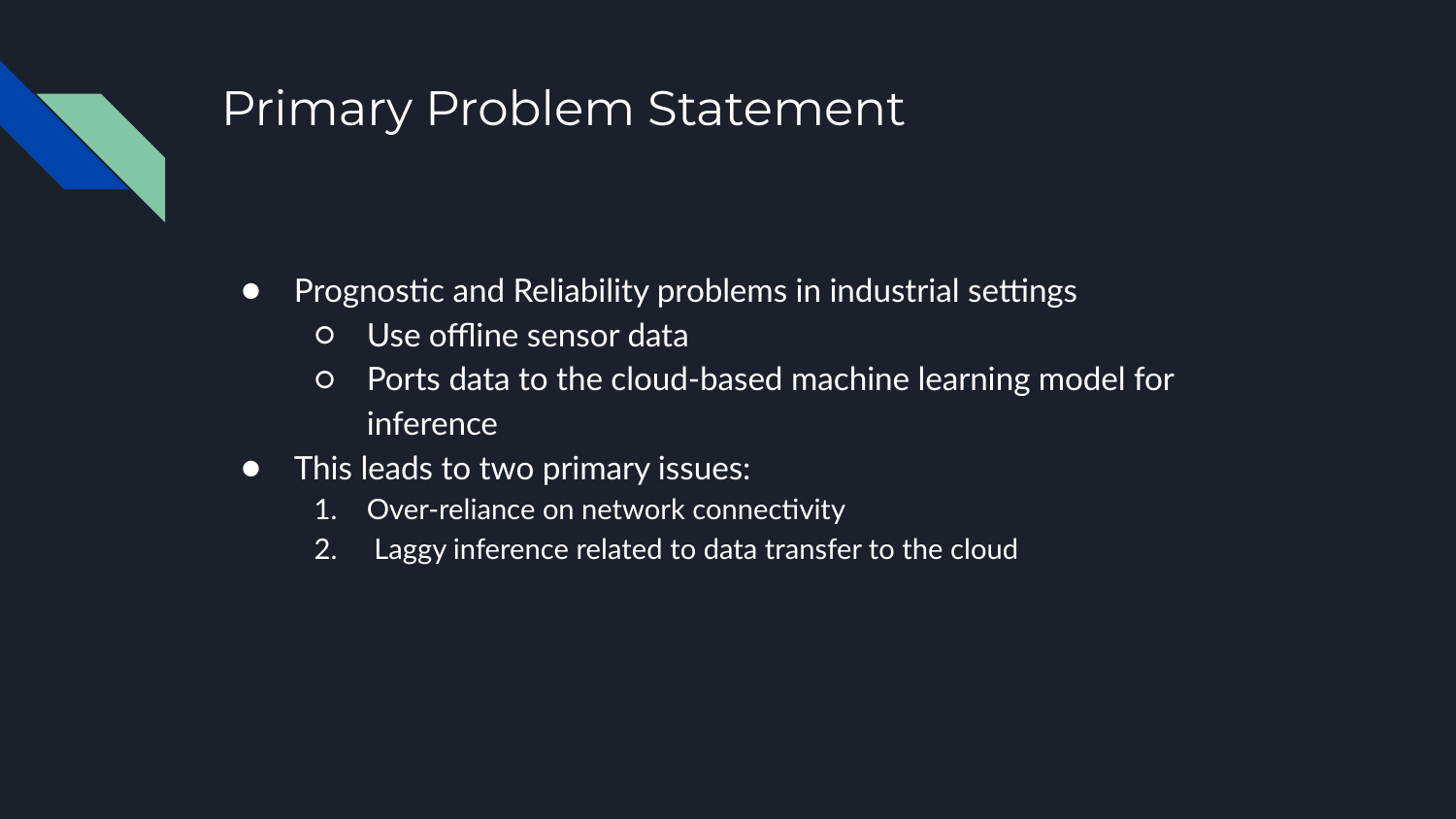

# Primary Problem Statement
Prognostic and Reliability problems in industrial settings
Use offline sensor data
Ports data to the cloud-based machine learning model for inference
This leads to two primary issues:
Over-reliance on network connectivity
 Laggy inference related to data transfer to the cloud